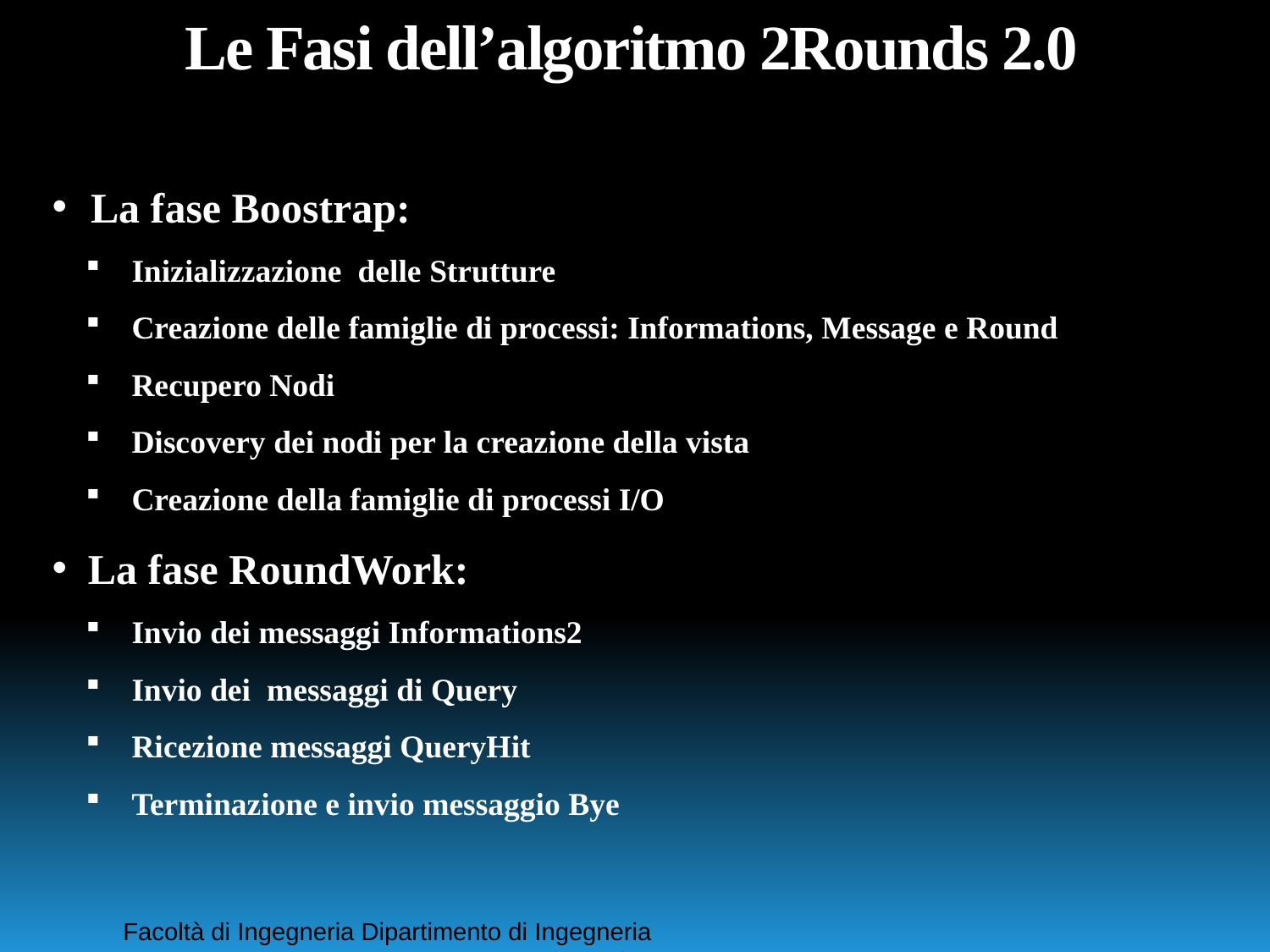

Le Fasi dell’algoritmo 2Rounds 2.0

  La fase Boostrap:
  Inizializzazione  delle Strutture
  Creazione delle famiglie di processi: Informations, Message e Round
  Recupero Nodi
  Discovery dei nodi per la creazione della vista
  Creazione della famiglie di processi I/O
  La fase RoundWork:
  Invio dei messaggi Informations2
  Invio dei  messaggi di Query
  Ricezione messaggi QueryHit
  Terminazione e invio messaggio Bye
Facoltà di Ingegneria Dipartimento di Ingegneria Informatica